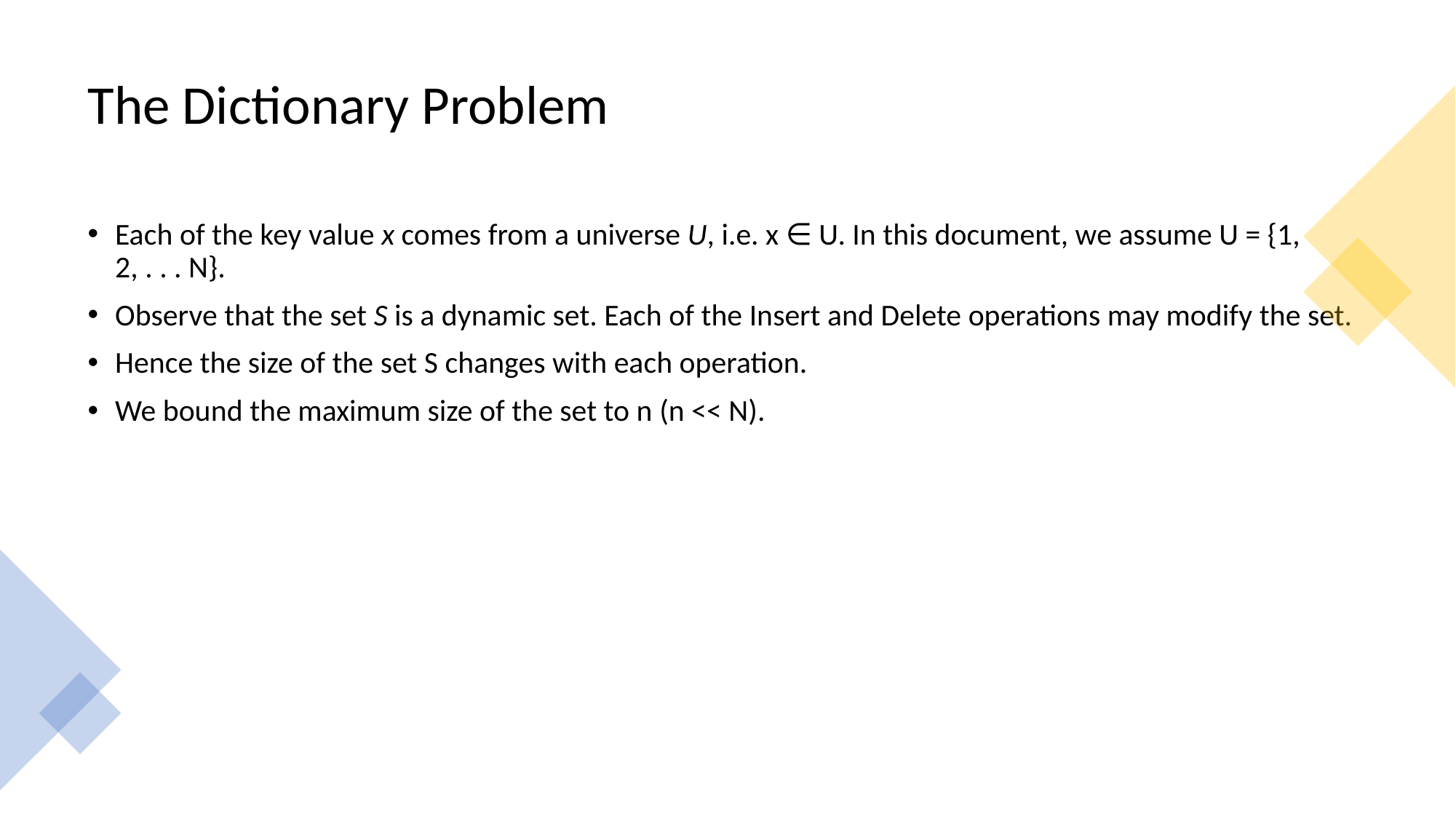

# The Dictionary Problem

Each of the key value x comes from a universe U, i.e. x ∈ U. In this document, we assume U = {1, 2, . . . N}.
Observe that the set S is a dynamic set. Each of the Insert and Delete operations may modify the set.
Hence the size of the set S changes with each operation.
We bound the maximum size of the set to n (n << N).